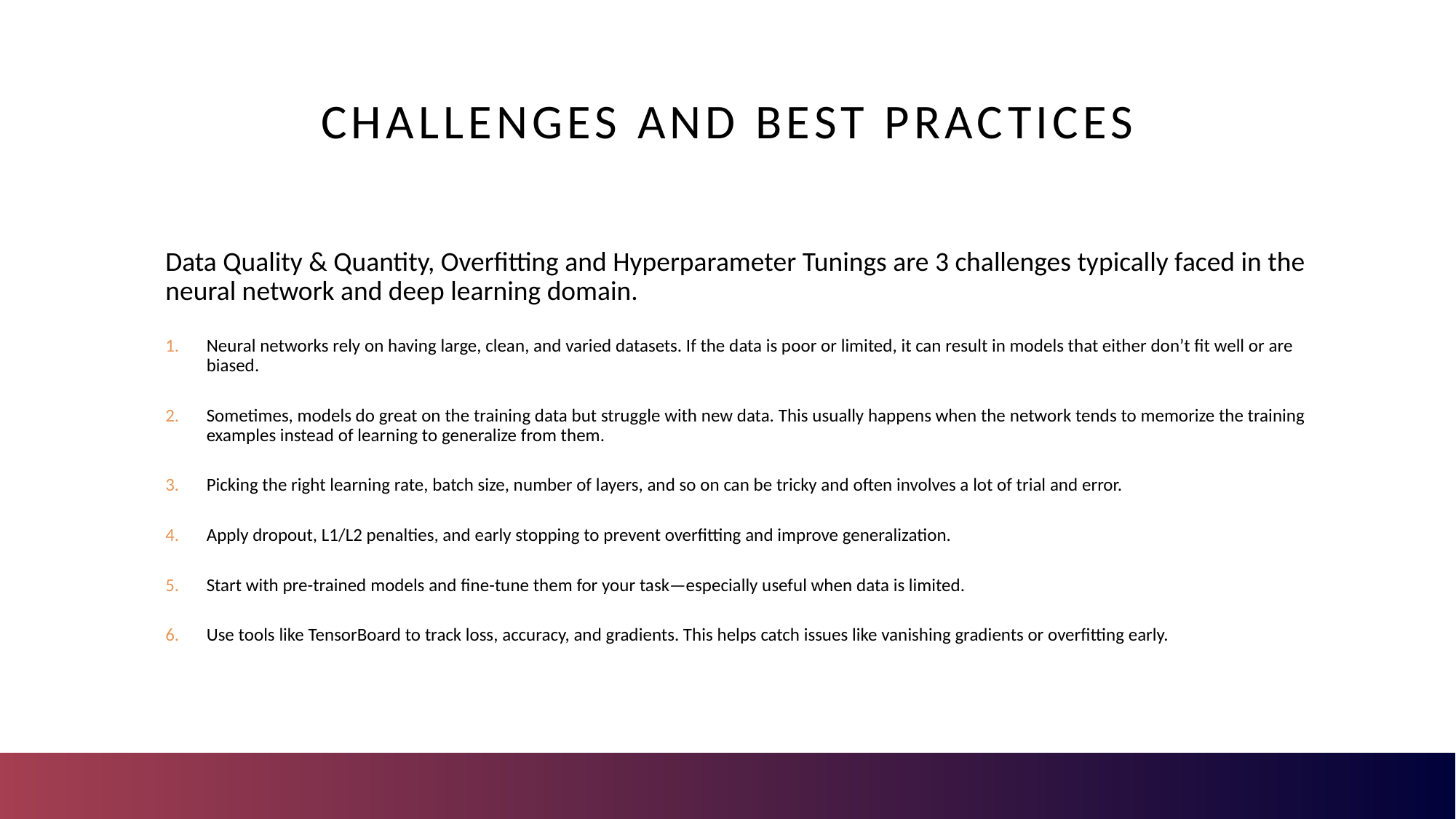

# Challenges and Best Practices
Data Quality & Quantity, Overfitting and Hyperparameter Tunings are 3 challenges typically faced in the neural network and deep learning domain.
Neural networks rely on having large, clean, and varied datasets. If the data is poor or limited, it can result in models that either don’t fit well or are biased.
Sometimes, models do great on the training data but struggle with new data. This usually happens when the network tends to memorize the training examples instead of learning to generalize from them.
Picking the right learning rate, batch size, number of layers, and so on can be tricky and often involves a lot of trial and error.
Apply dropout, L1/L2 penalties, and early stopping to prevent overfitting and improve generalization.
Start with pre-trained models and fine-tune them for your task—especially useful when data is limited.
Use tools like TensorBoard to track loss, accuracy, and gradients. This helps catch issues like vanishing gradients or overfitting early.